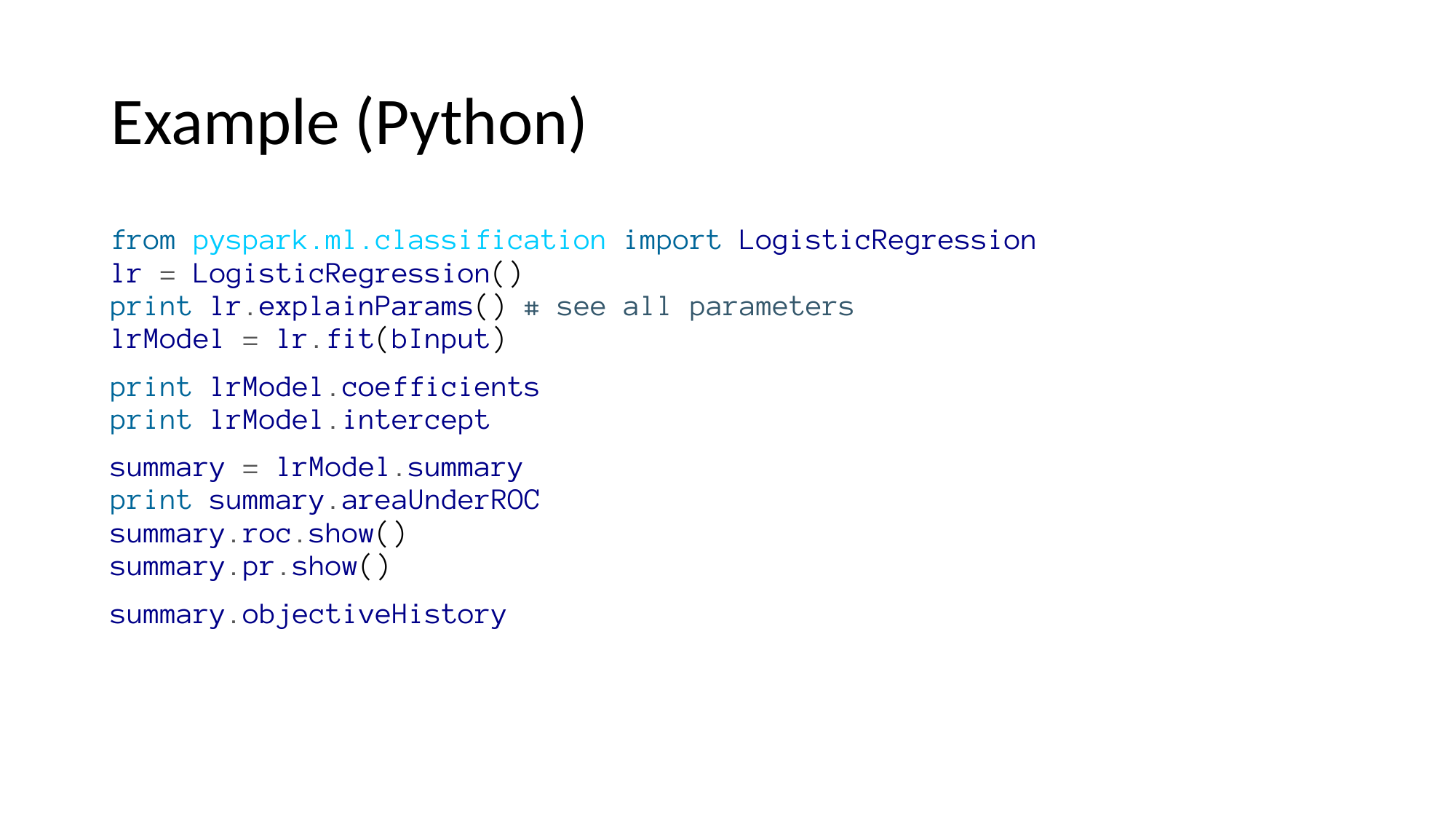

# Example (Python)
from pyspark.ml.classification import LogisticRegression
lr = LogisticRegression()
print lr.explainParams() # see all parameters
lrModel = lr.fit(bInput)
print lrModel.coefficients
print lrModel.intercept
summary = lrModel.summary
print summary.areaUnderROC
summary.roc.show()
summary.pr.show()
summary.objectiveHistory